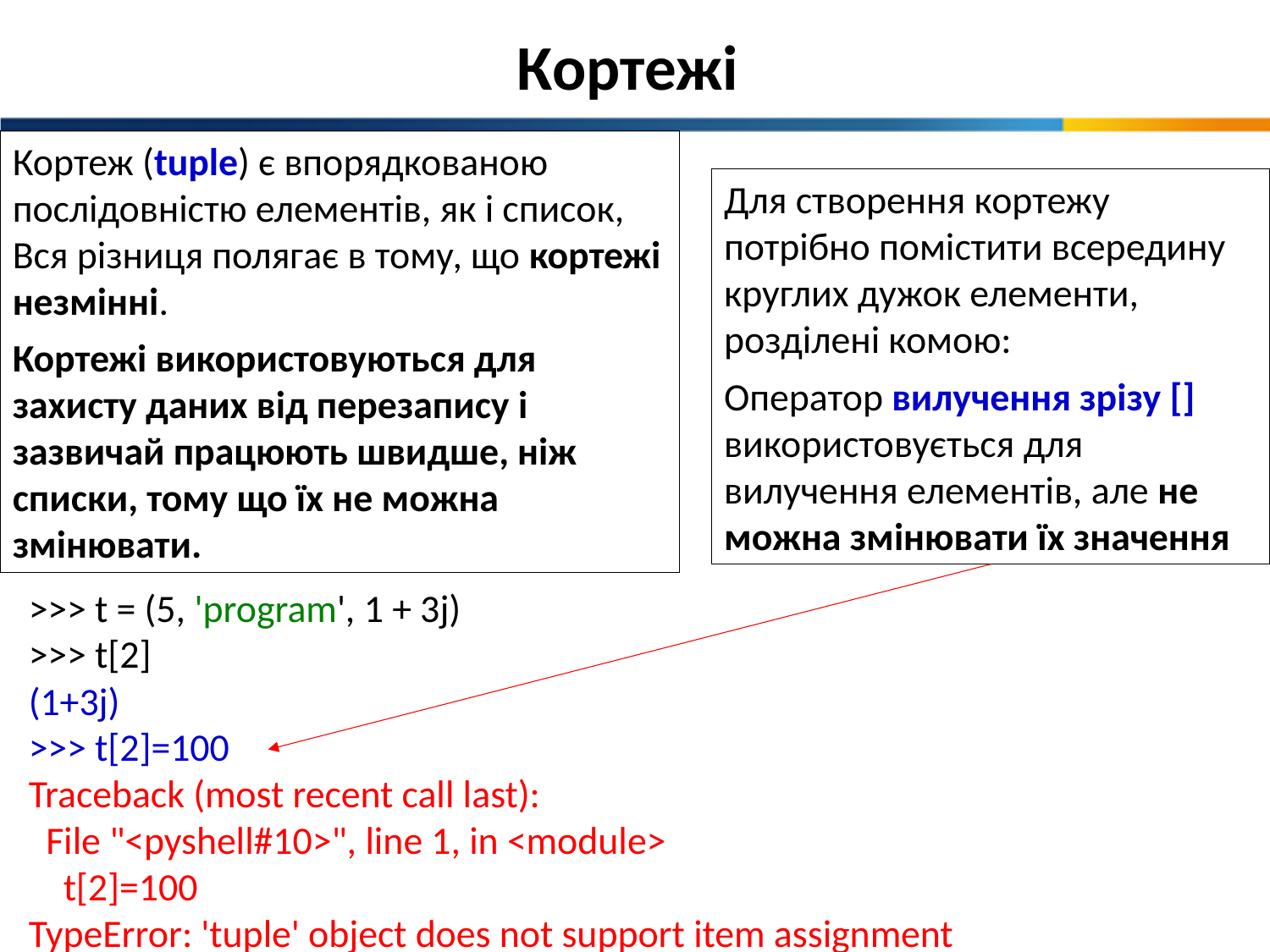

Кортежі
Кортеж (tuple) є впорядкованою послідовністю елементів, як і список, Вся різниця полягає в тому, що кортежі незмінні.
Кортежі використовуються для захисту даних від перезапису і зазвичай працюють швидше, ніж списки, тому що їх не можна змінювати.
Для створення кортежу потрібно помістити всередину круглих дужок елементи, розділені комою:
Oператор вилучення зрізу [] використовується для вилучення елементів, але не можна змінювати їх значення
>>> t = (5, 'program', 1 + 3j)
>>> t[2]
(1+3j)
>>> t[2]=100
Traceback (most recent call last):
  File "<pyshell#10>", line 1, in <module>
    t[2]=100
TypeError: 'tuple' object does not support item assignment